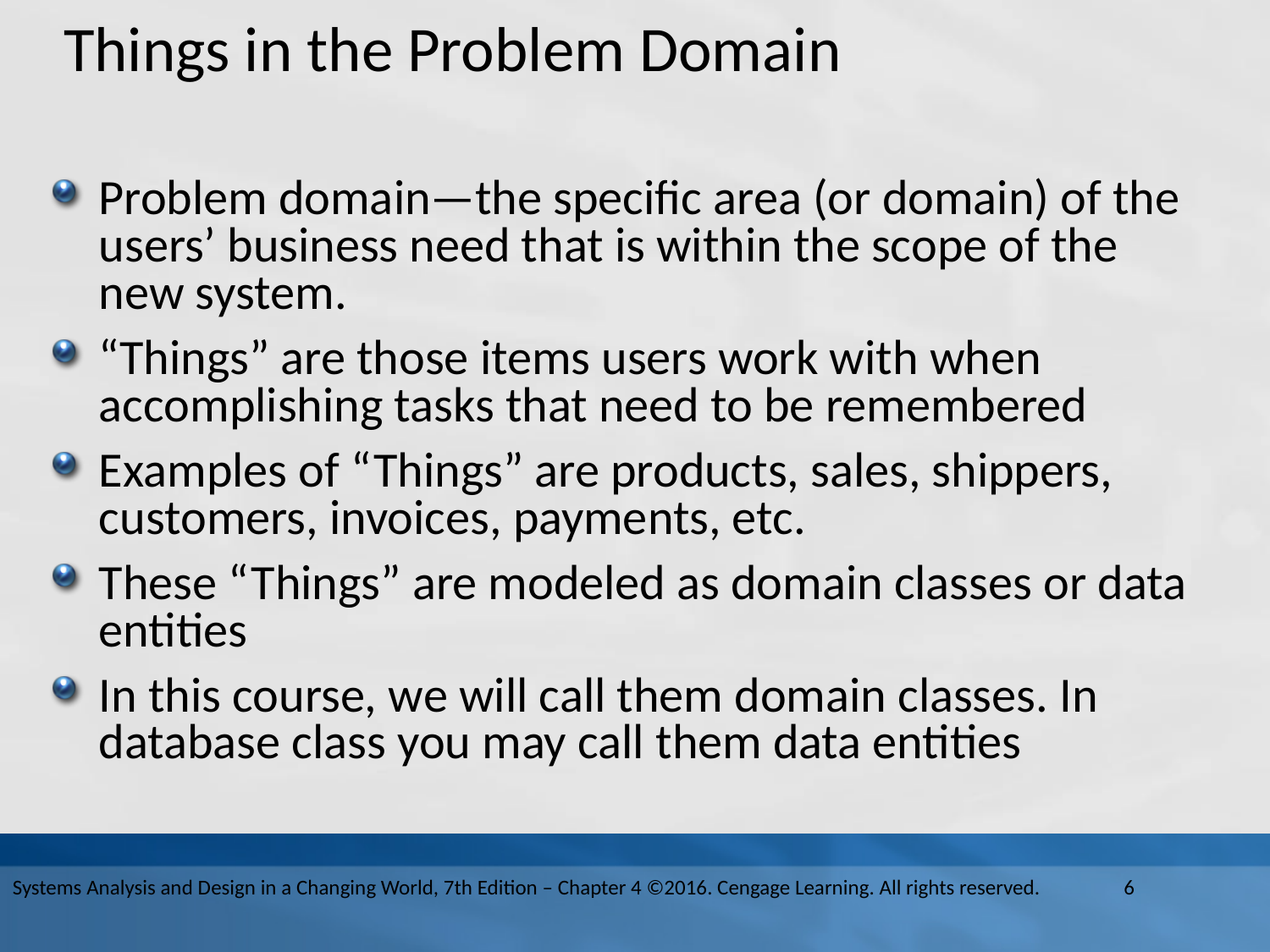

# Things in the Problem Domain
Problem domain—the specific area (or domain) of the users’ business need that is within the scope of the new system.
“Things” are those items users work with when accomplishing tasks that need to be remembered
Examples of “Things” are products, sales, shippers, customers, invoices, payments, etc.
These “Things” are modeled as domain classes or data entities
In this course, we will call them domain classes. In database class you may call them data entities
Systems Analysis and Design in a Changing World, 7th Edition – Chapter 4 ©2016. Cengage Learning. All rights reserved.
6